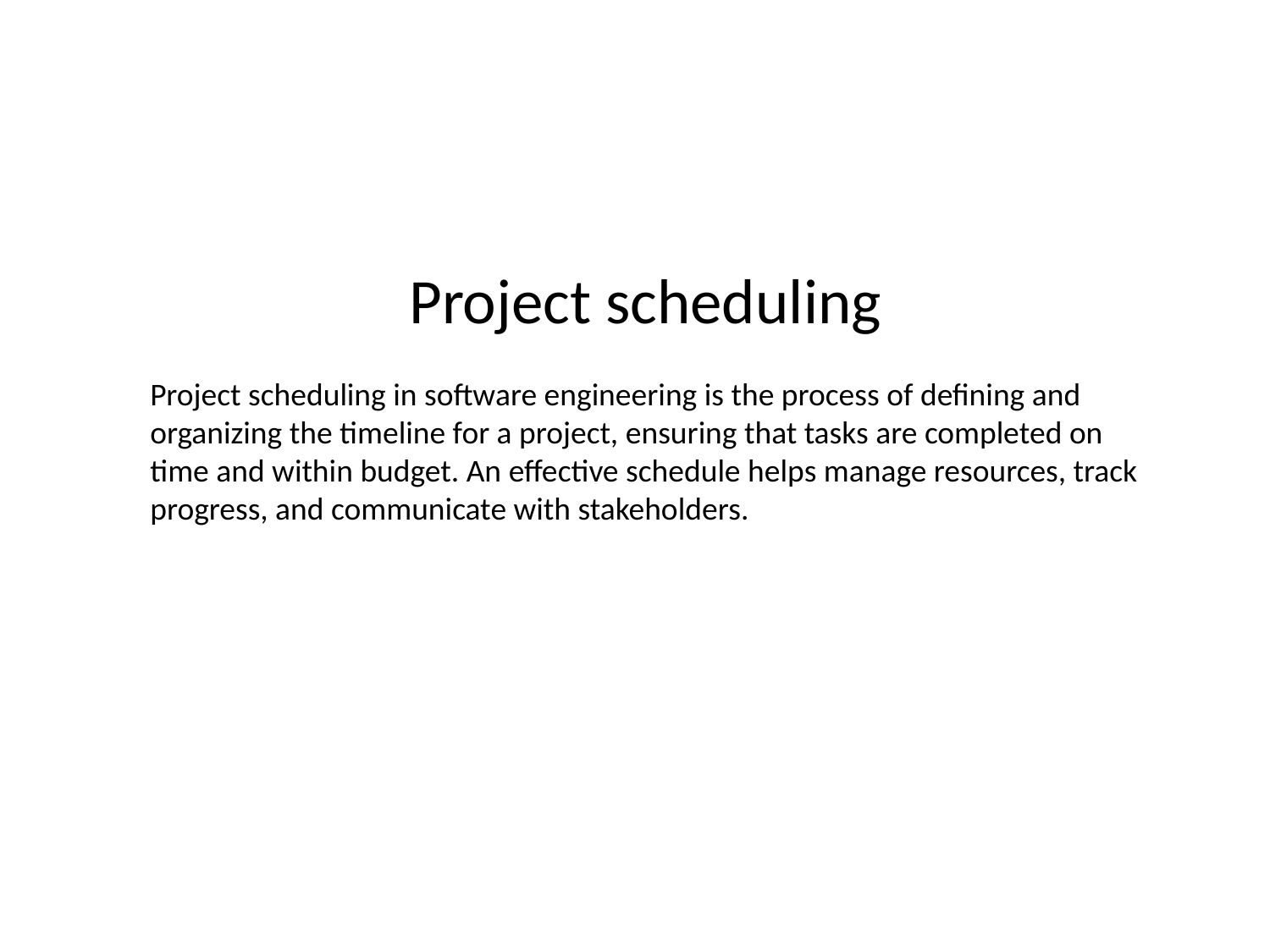

Project scheduling

Project scheduling in software engineering is the process of defining and organizing the timeline for a project, ensuring that tasks are completed on time and within budget. An effective schedule helps manage resources, track progress, and communicate with stakeholders.